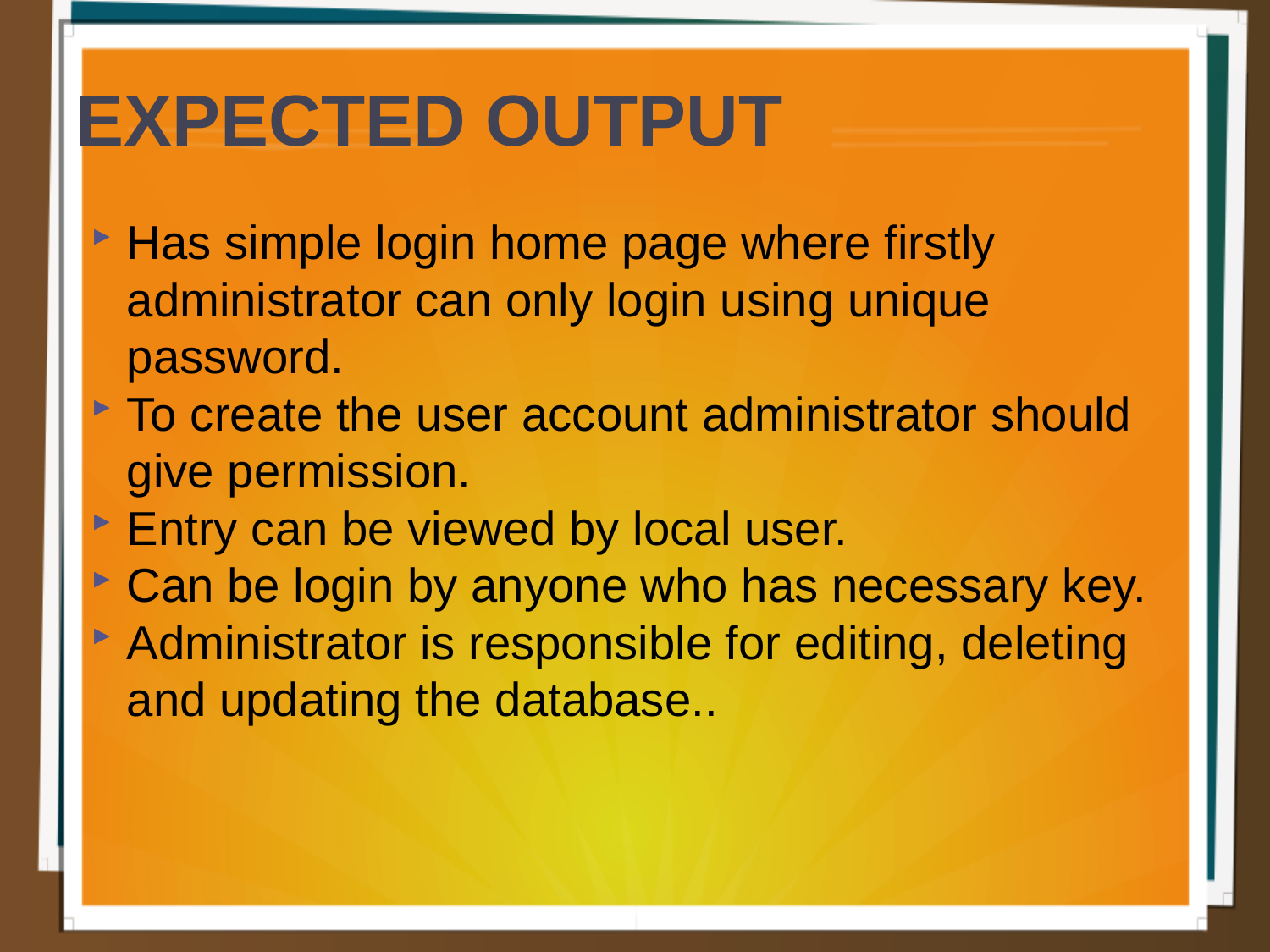

EXPECTED OUTPUT
Has simple login home page where firstly administrator can only login using unique password.
To create the user account administrator should give permission.
Entry can be viewed by local user.
Can be login by anyone who has necessary key.
Administrator is responsible for editing, deleting and updating the database..